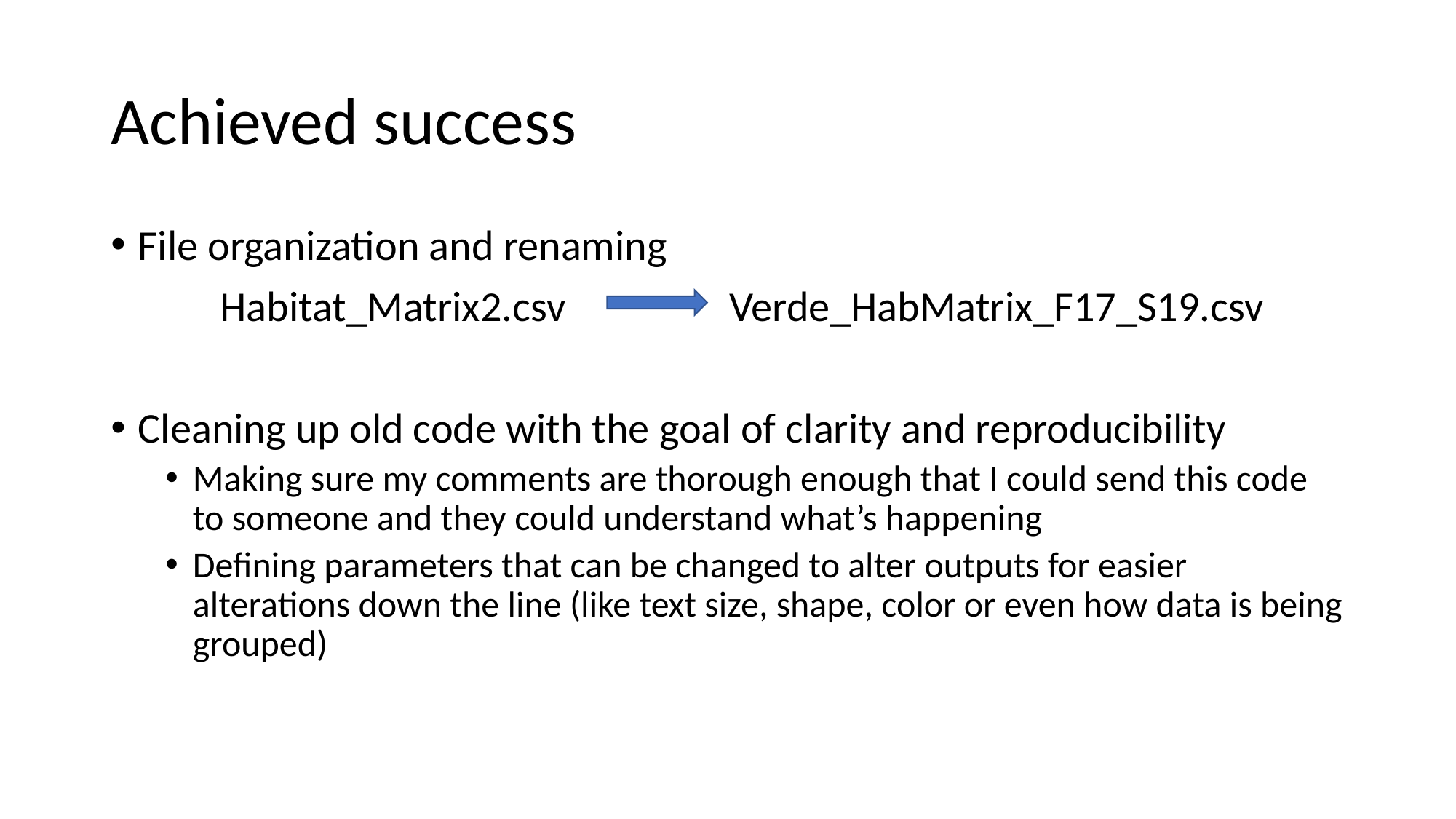

# Achieved success
File organization and renaming
	Habitat_Matrix2.csv                 Verde_HabMatrix_F17_S19.csv

Cleaning up old code with the goal of clarity and reproducibility
Making sure my comments are thorough enough that I could send this code to someone and they could understand what’s happening
Defining parameters that can be changed to alter outputs for easier alterations down the line (like text size, shape, color or even how data is being grouped)